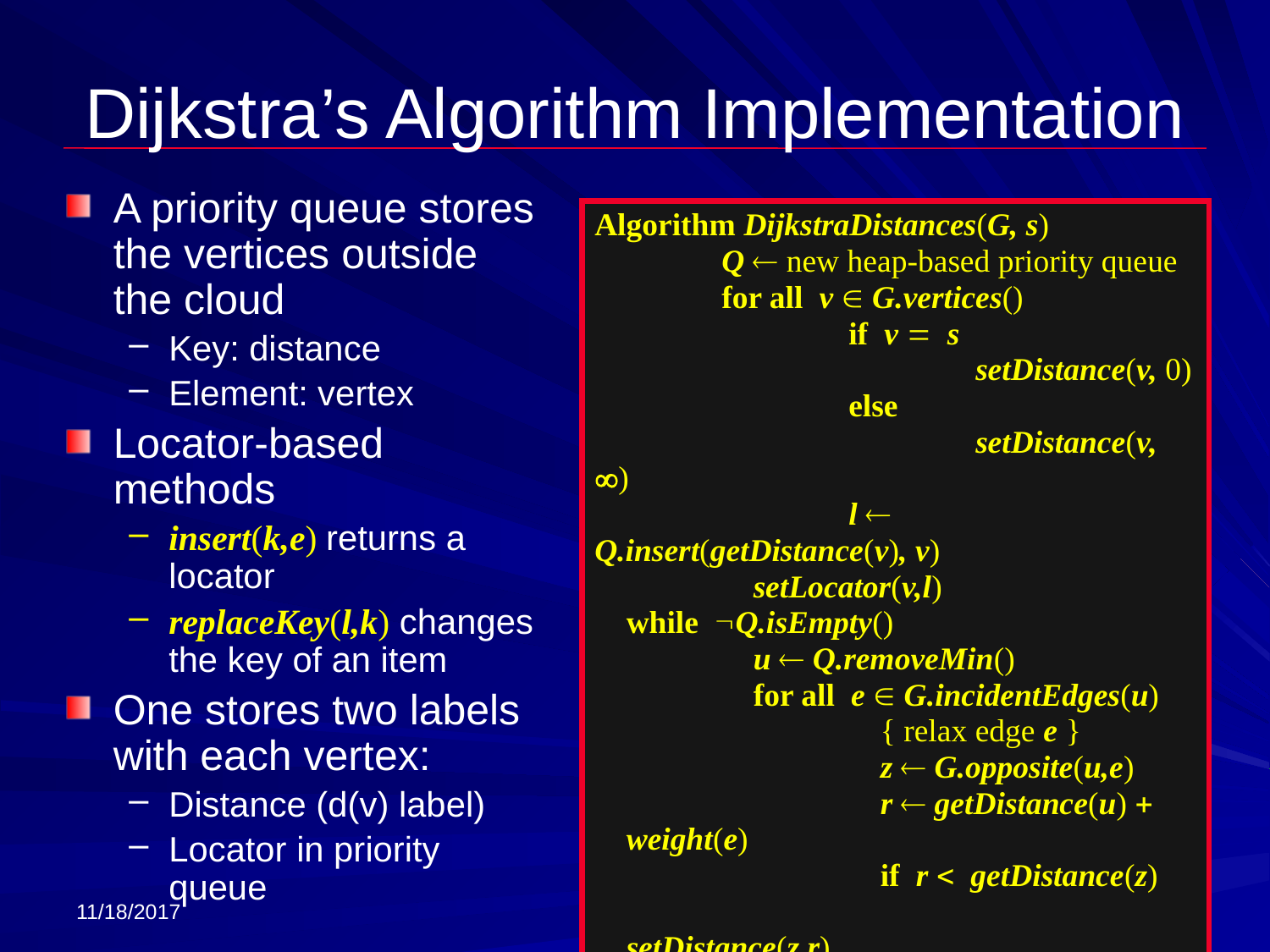

# Dijkstra’s Algorithm Implementation
A priority queue stores the vertices outside the cloud
Key: distance
Element: vertex
Locator-based methods
insert(k,e) returns a locator
replaceKey(l,k) changes the key of an item
One stores two labels with each vertex:
Distance (d(v) label)
Locator in priority queue
Algorithm DijkstraDistances(G, s)
	Q ← new heap-based priority queue
	for all  v ∈ G.vertices()
		if  v = s
			setDistance(v, 0)
		else
			setDistance(v, ∞)
		l ← Q.insert(getDistance(v), v)
	setLocator(v,l)
while  ¬Q.isEmpty()
	u ← Q.removeMin()
	for all  e ∈ G.incidentEdges(u)
		{ relax edge e }
		z ← G.opposite(u,e)
		r ← getDistance(u) + weight(e)
		if  r < getDistance(z)
			setDistance(z,r)
 			Q.replaceKey(getLocator(z),r)
11/18/2017
38